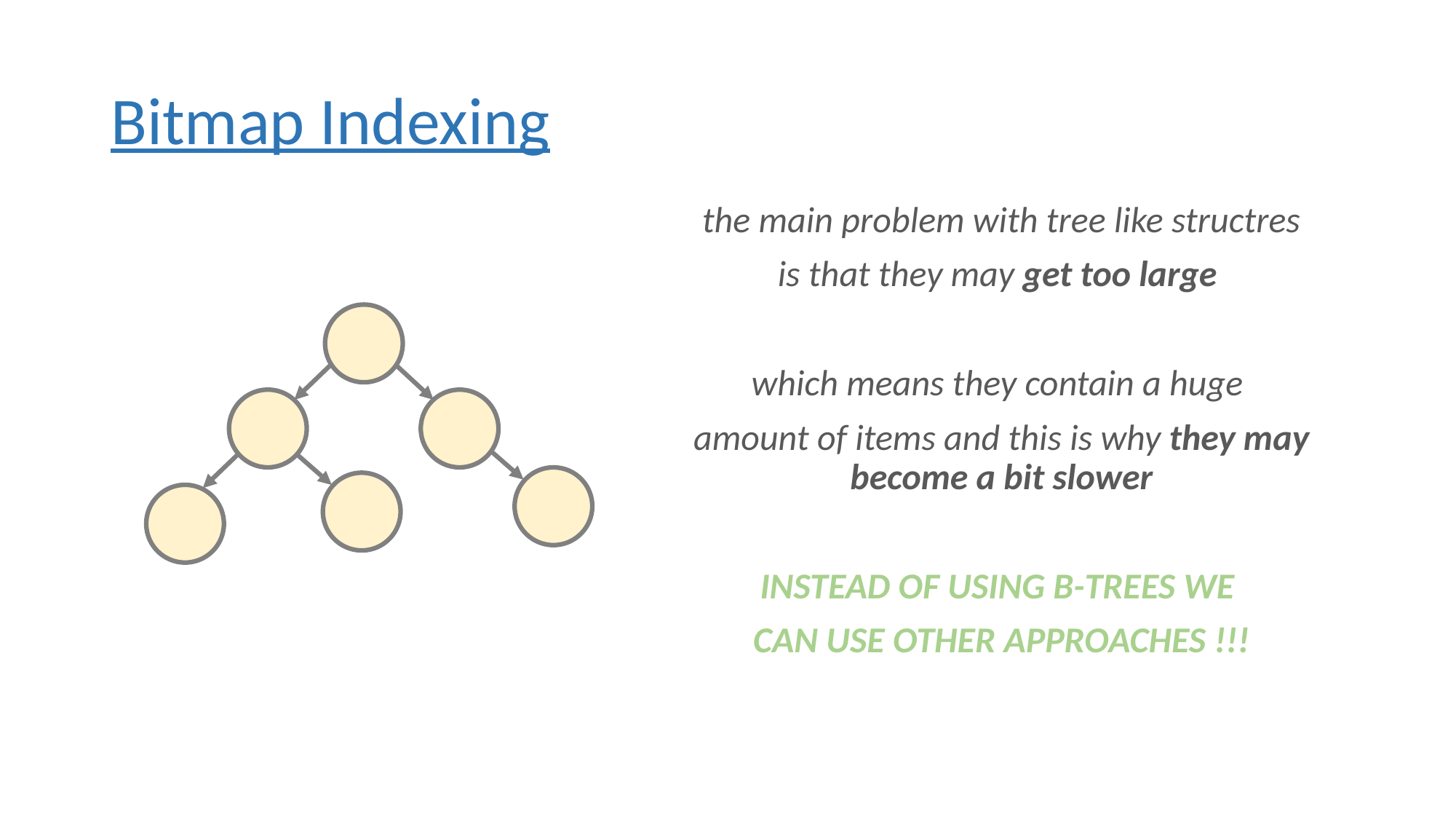

# Bitmap Indexing
the main problem with tree like structres
is that they may get too large

which means they contain a huge
amount of items and this is why they may become a bit slower

INSTEAD OF USING B-TREES WE
CAN USE OTHER APPROACHES !!!

12
4
20
23
5
1